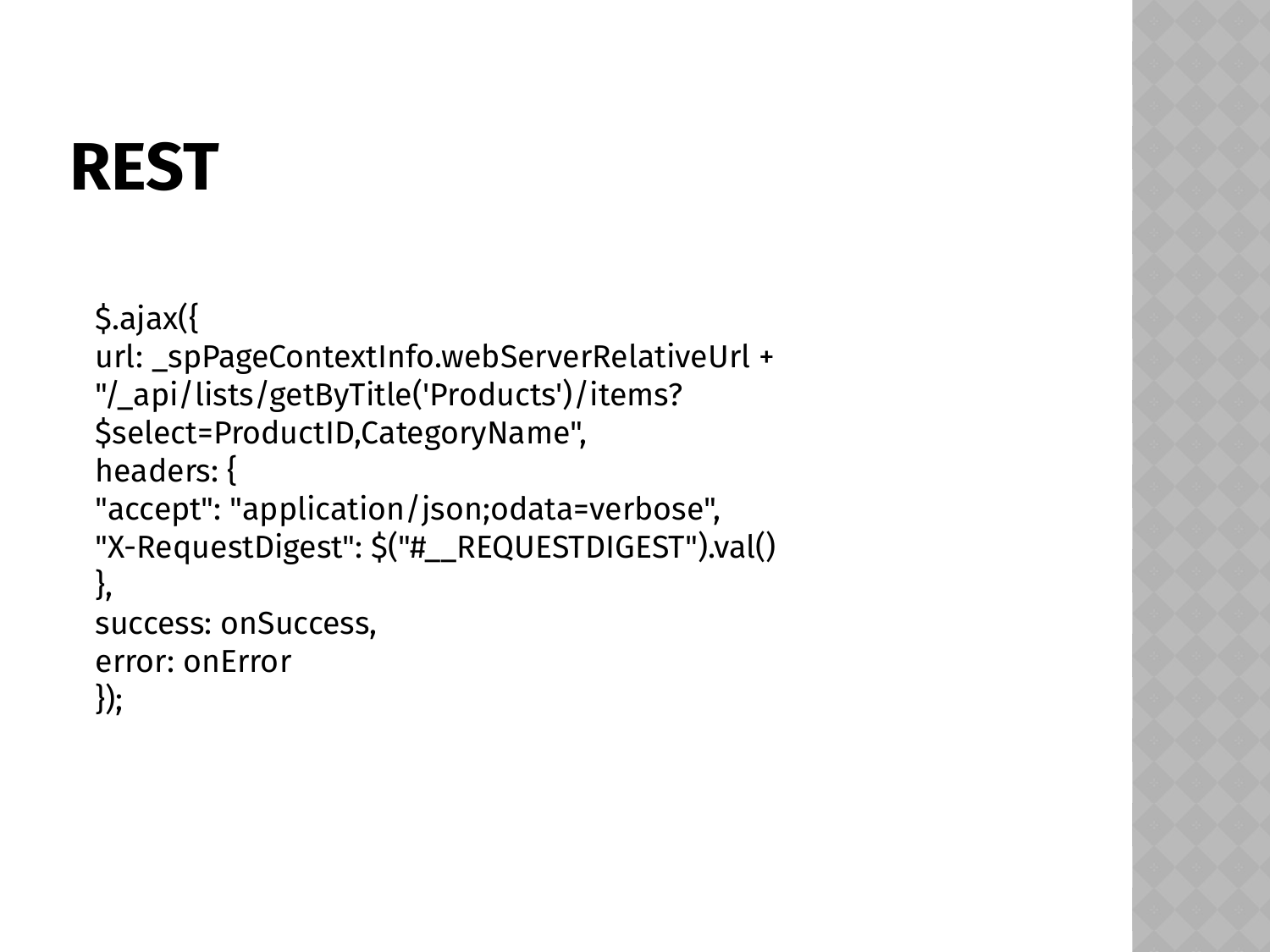

# REST

$.ajax({
url: _spPageContextInfo.webServerRelativeUrl +
"/_api/lists/getByTitle('Products')/items?$select=ProductID,CategoryName",
headers: {
"accept": "application/json;odata=verbose",
"X-RequestDigest": $("#__REQUESTDIGEST").val()
},
success: onSuccess,
error: onError
});